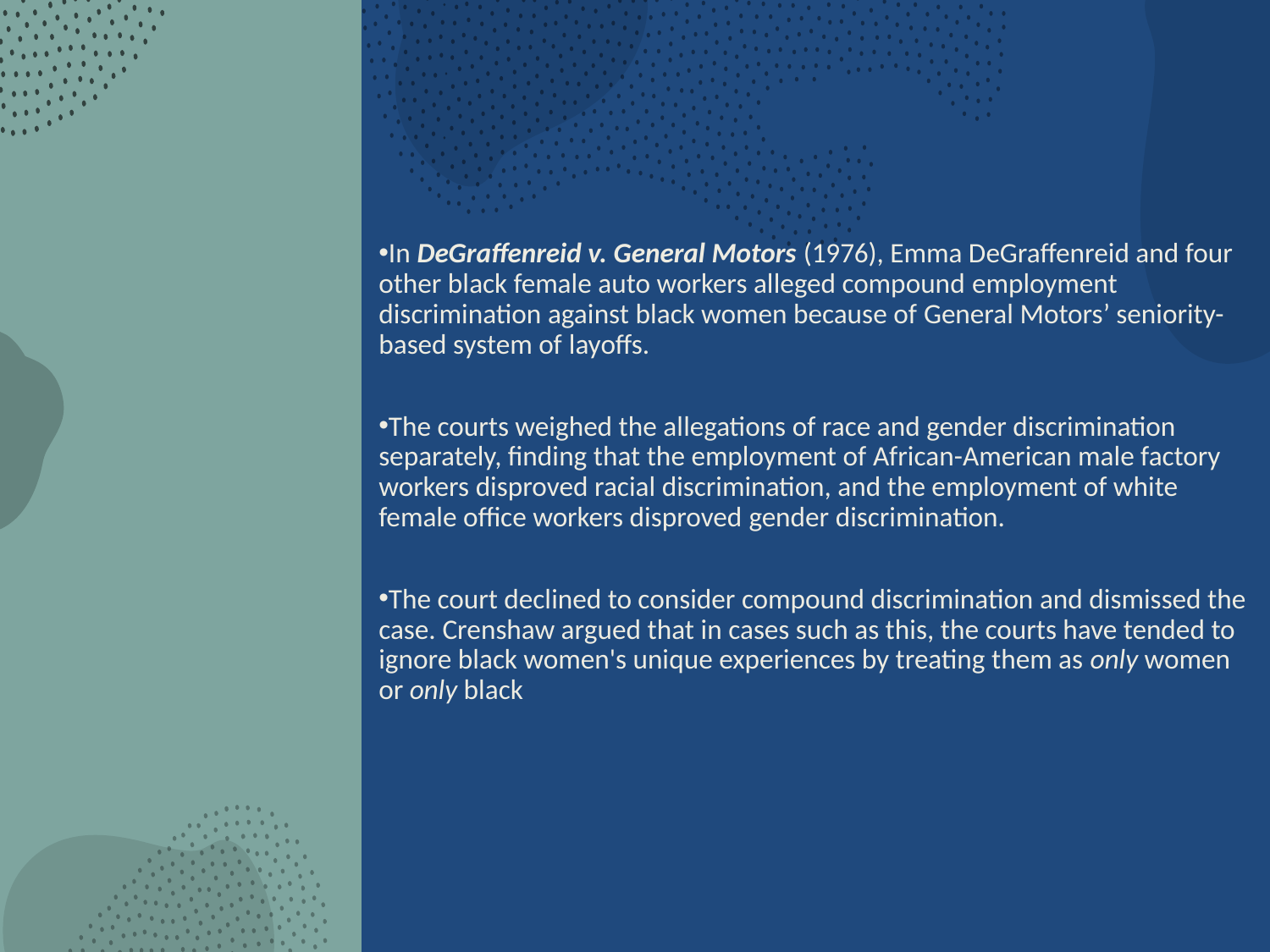

In DeGraffenreid v. General Motors (1976), Emma DeGraffenreid and four other black female auto workers alleged compound employment discrimination against black women because of General Motors’ seniority-based system of layoffs.

The courts weighed the allegations of race and gender discrimination separately, finding that the employment of African-American male factory workers disproved racial discrimination, and the employment of white female office workers disproved gender discrimination.

The court declined to consider compound discrimination and dismissed the case. Crenshaw argued that in cases such as this, the courts have tended to ignore black women's unique experiences by treating them as only women or only black
#